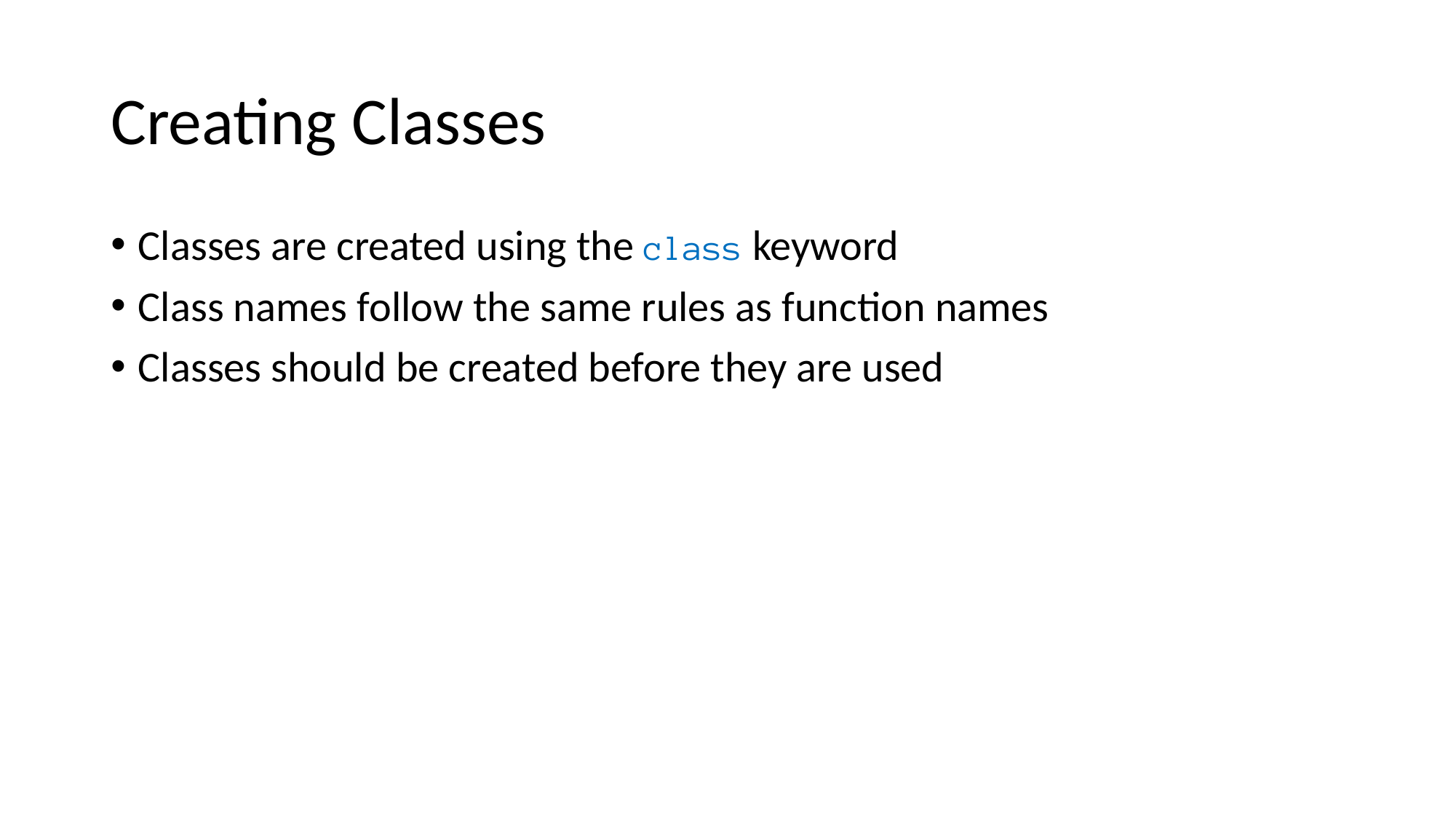

# Creating Classes
Classes are created using the class keyword
Class names follow the same rules as function names
Classes should be created before they are used